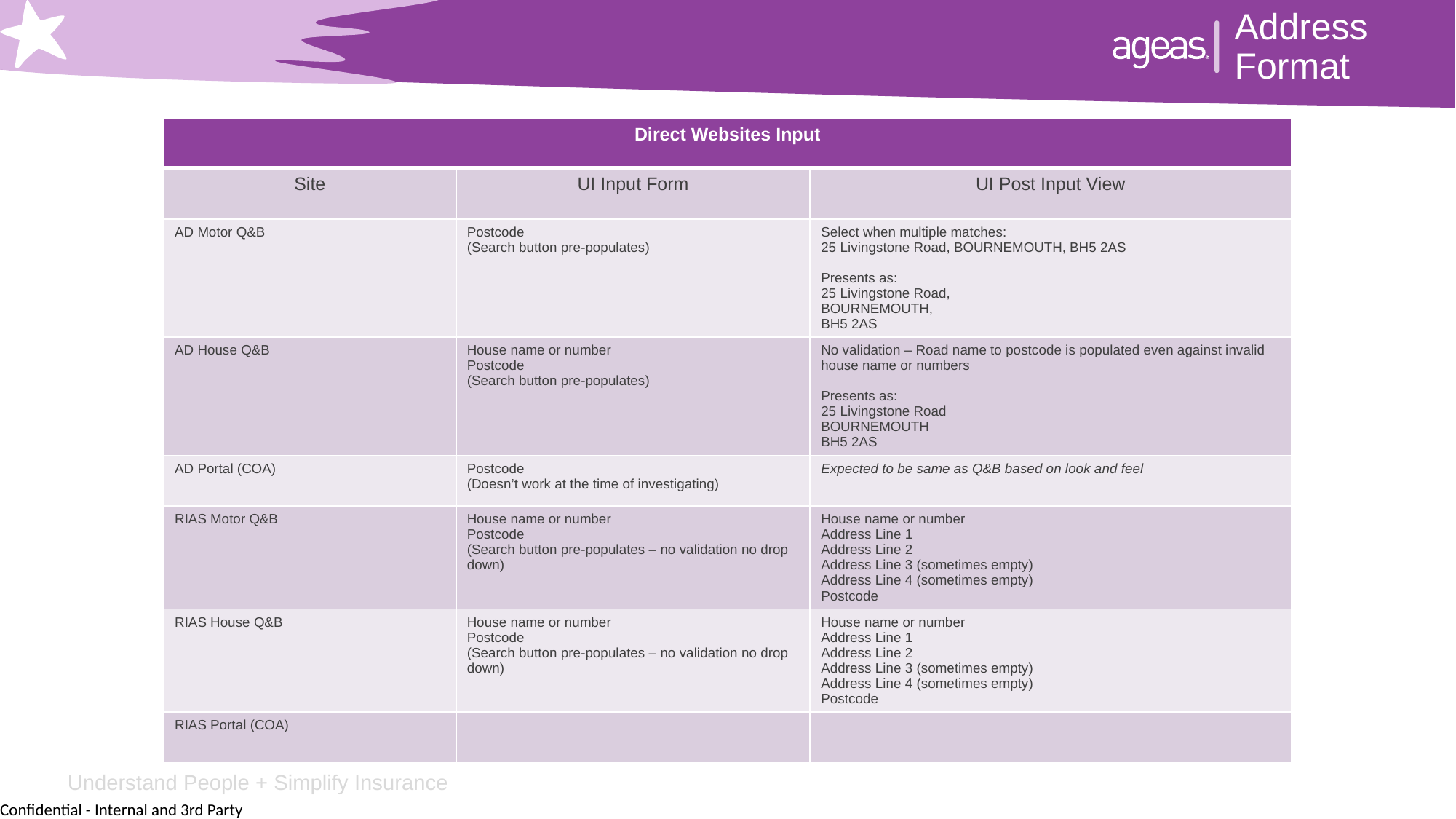

Address Format
| Direct Websites Input |  |  |
| --- | --- | --- |
| Site | UI Input Form | UI Post Input View |
| AD Motor Q&B | Postcode (Search button pre-populates) | Select when multiple matches: 25 Livingstone Road, BOURNEMOUTH, BH5 2AS Presents as: 25 Livingstone Road, BOURNEMOUTH, BH5 2AS |
| AD House Q&B | House name or number Postcode (Search button pre-populates) | No validation – Road name to postcode is populated even against invalid house name or numbers Presents as: 25 Livingstone Road BOURNEMOUTH BH5 2AS |
| AD Portal (COA) | Postcode (Doesn’t work at the time of investigating) | Expected to be same as Q&B based on look and feel |
| RIAS Motor Q&B | House name or number Postcode (Search button pre-populates – no validation no drop down) | House name or number Address Line 1 Address Line 2 Address Line 3 (sometimes empty) Address Line 4 (sometimes empty) Postcode |
| RIAS House Q&B | House name or number Postcode (Search button pre-populates – no validation no drop down) | House name or number Address Line 1 Address Line 2 Address Line 3 (sometimes empty) Address Line 4 (sometimes empty) Postcode |
| RIAS Portal (COA) |  |  |